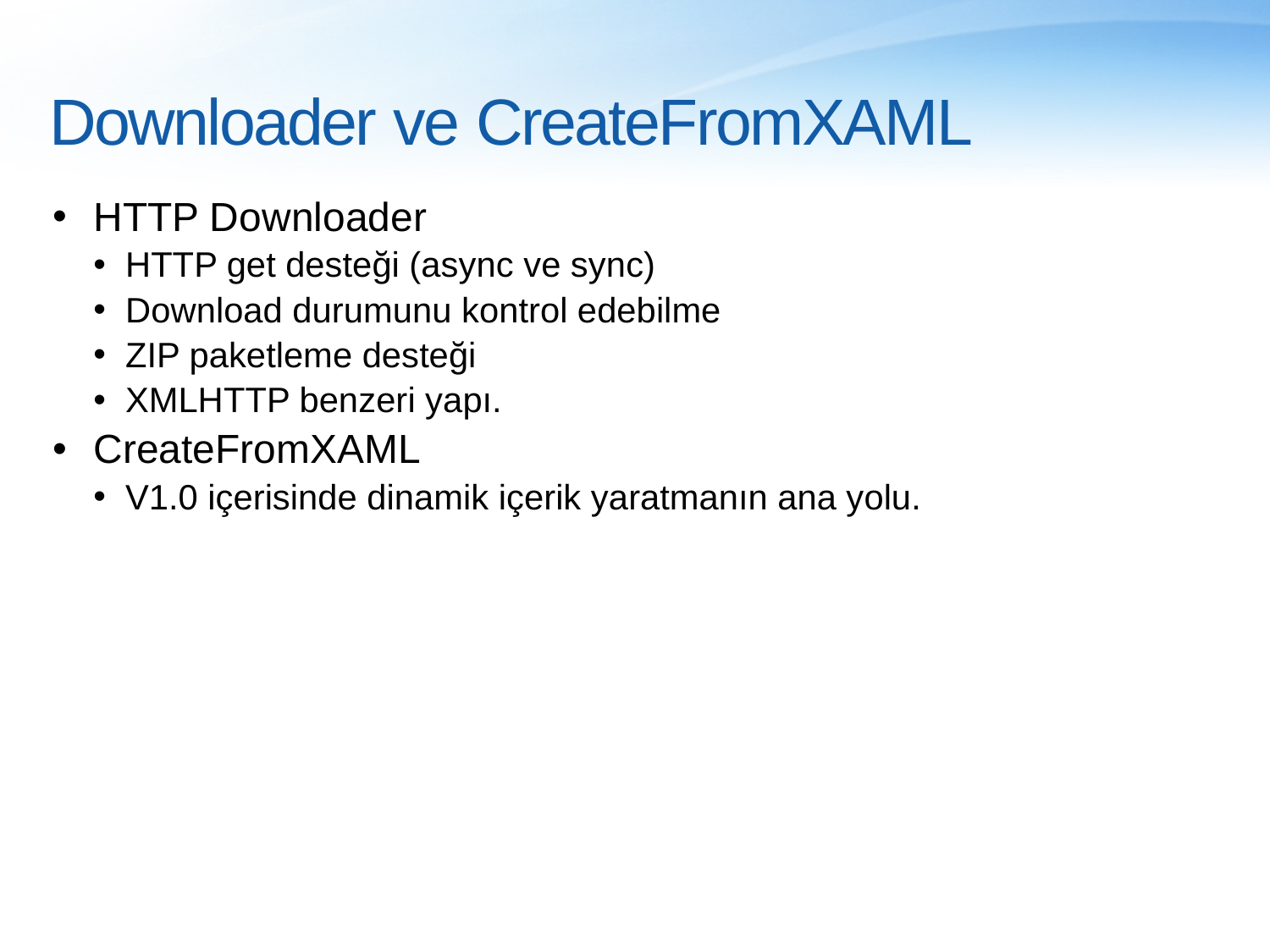

# Downloader ve CreateFromXAML
HTTP Downloader
HTTP get desteği (async ve sync)
Download durumunu kontrol edebilme
ZIP paketleme desteği
XMLHTTP benzeri yapı.
CreateFromXAML
V1.0 içerisinde dinamik içerik yaratmanın ana yolu.